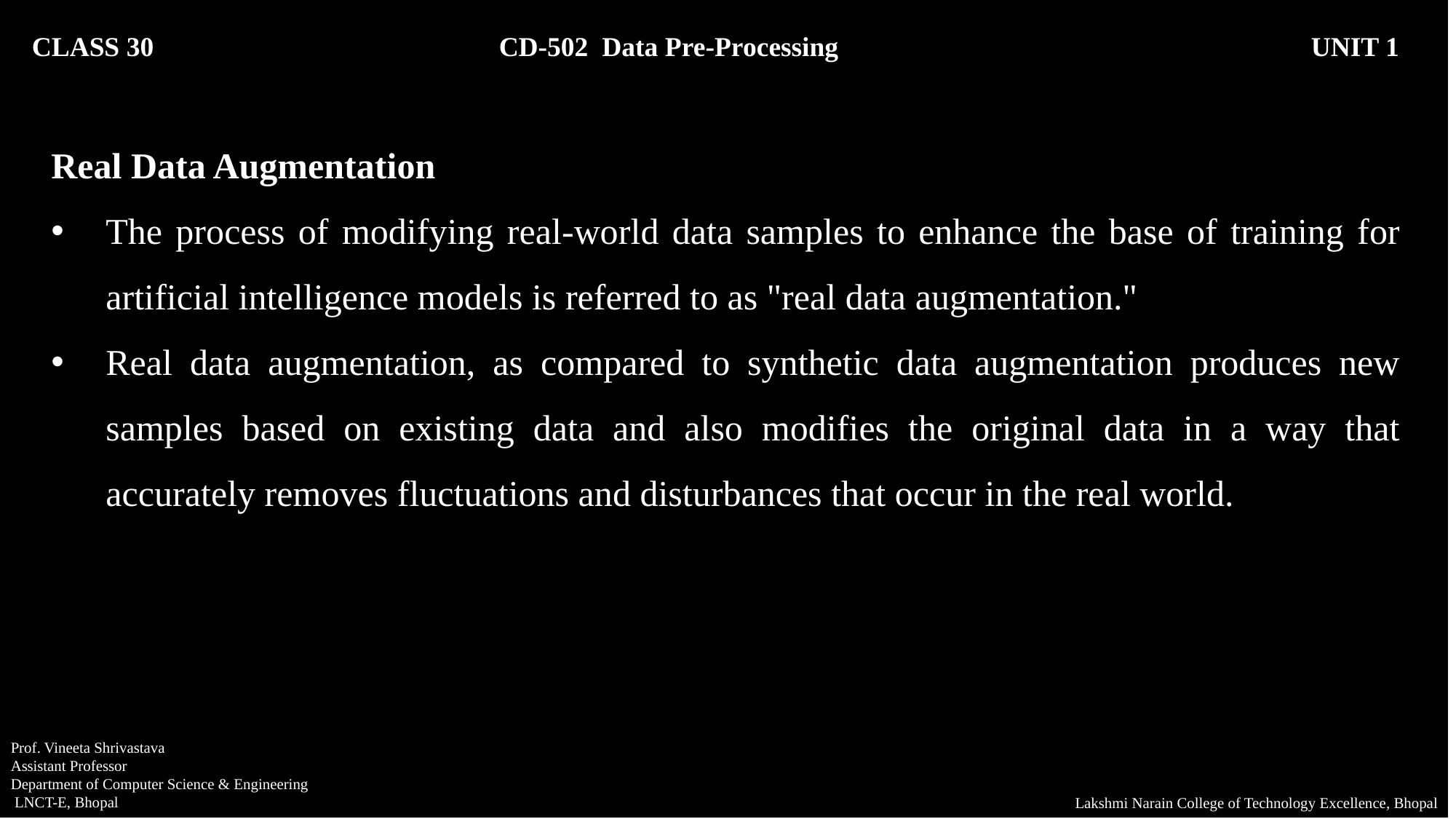

CLASS 30                                                  CD-502  Data Pre-Processing		                                           UNIT 1
Real Data Augmentation
The process of modifying real-world data samples to enhance the base of training for artificial intelligence models is referred to as "real data augmentation."
Real data augmentation, as compared to synthetic data augmentation produces new samples based on existing data and also modifies the original data in a way that accurately removes fluctuations and disturbances that occur in the real world.
Prof. Vineeta Shrivastava
Assistant Professor
Department of Computer Science & Engineering
 LNCT-E, Bhopal
Lakshmi Narain College of Technology Excellence, Bhopal